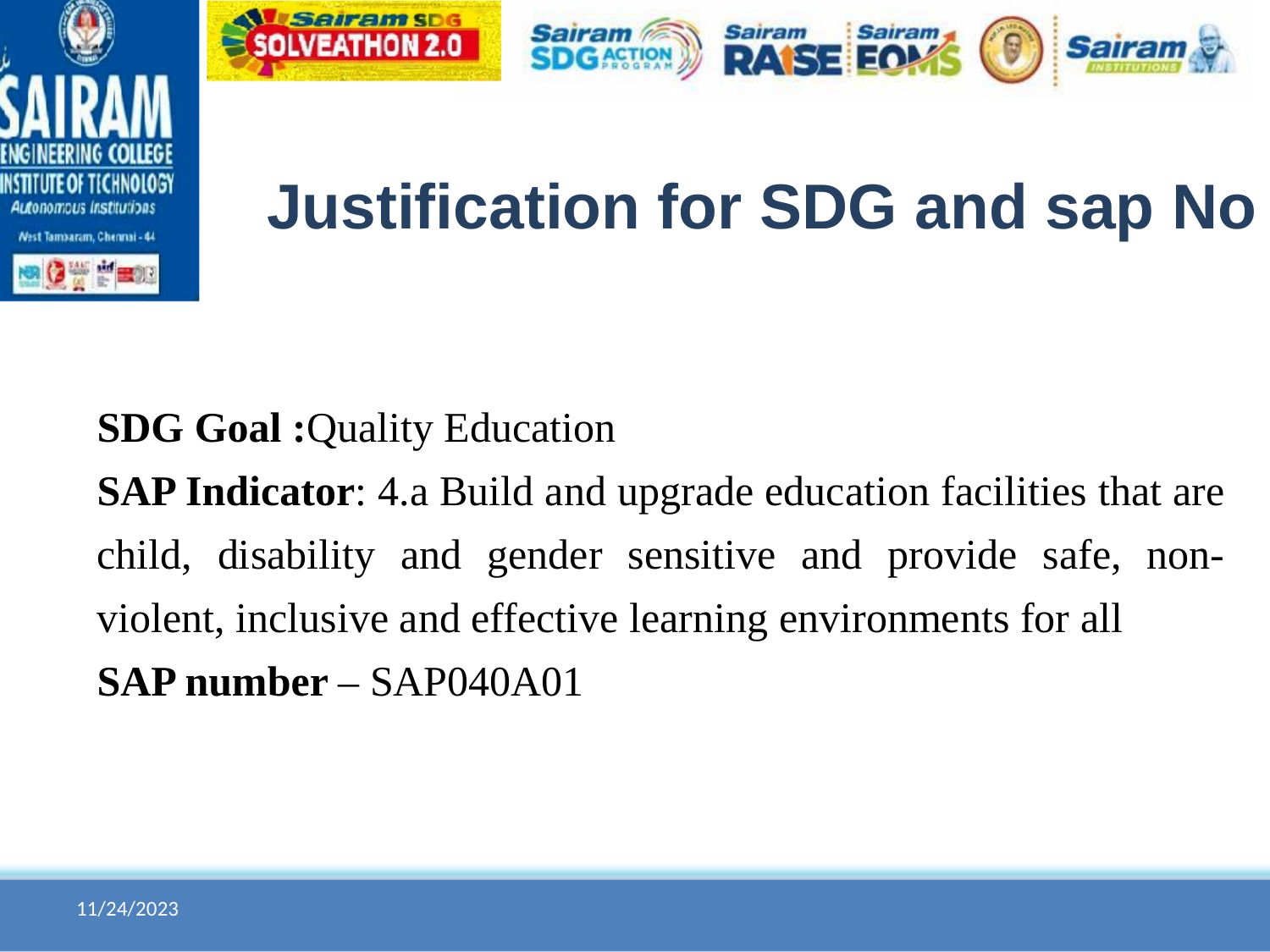

Justification for SDG and sap No
SDG Goal :Quality Education
SAP Indicator: 4.a Build and upgrade education facilities that are child, disability and gender sensitive and provide safe, non-violent, inclusive and effective learning environments for all
SAP number – SAP040A01
11/24/2023
8